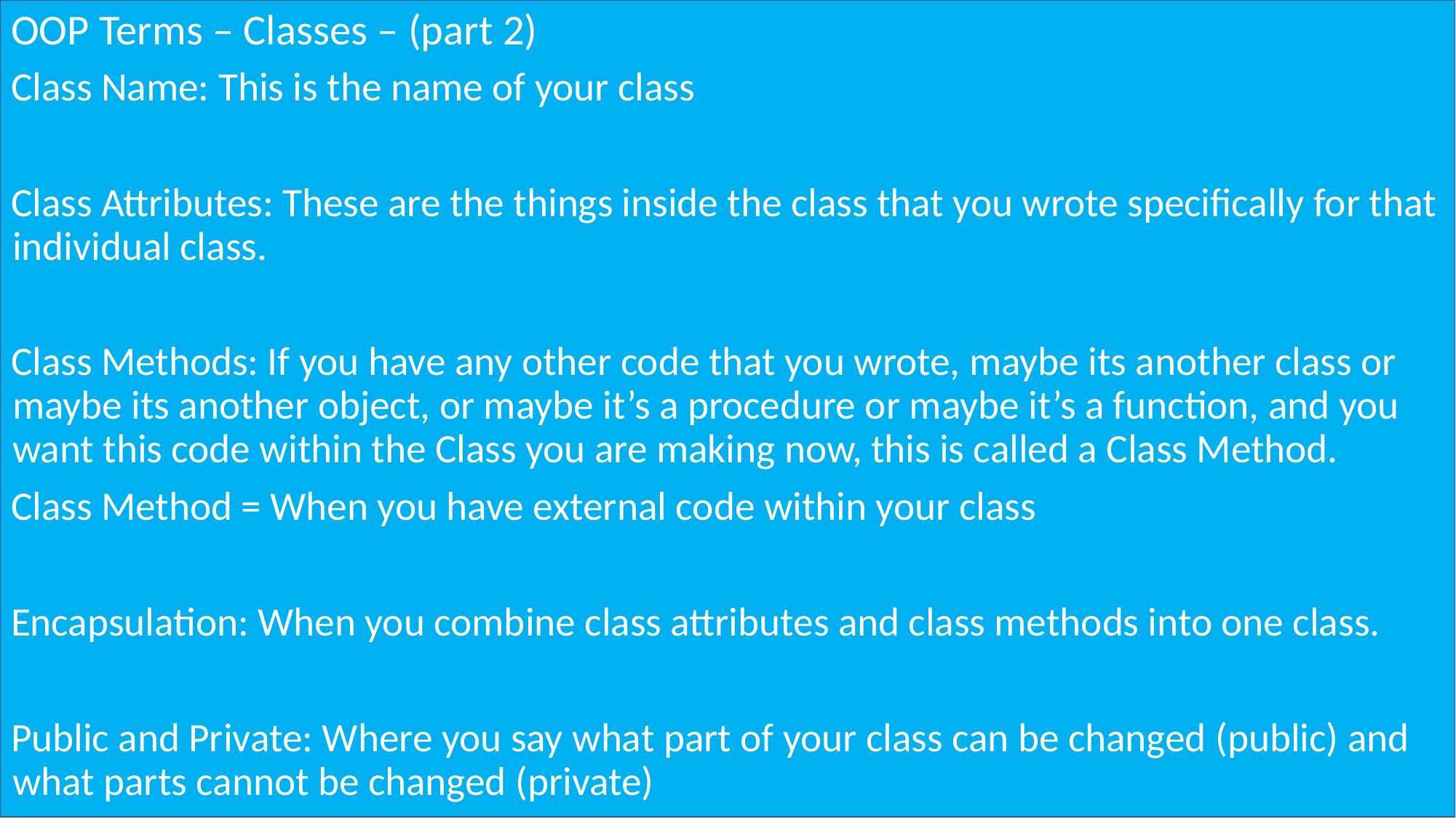

# OOP Terms – Classes – (part 2)
Class Name: This is the name of your class

Class Attributes: These are the things inside the class that you wrote specifically for that individual class.

Class Methods: If you have any other code that you wrote, maybe its another class or maybe its another object, or maybe it’s a procedure or maybe it’s a function, and you want this code within the Class you are making now, this is called a Class Method.
Class Method = When you have external code within your class

Encapsulation: When you combine class attributes and class methods into one class.

Public and Private: Where you say what part of your class can be changed (public) and what parts cannot be changed (private)